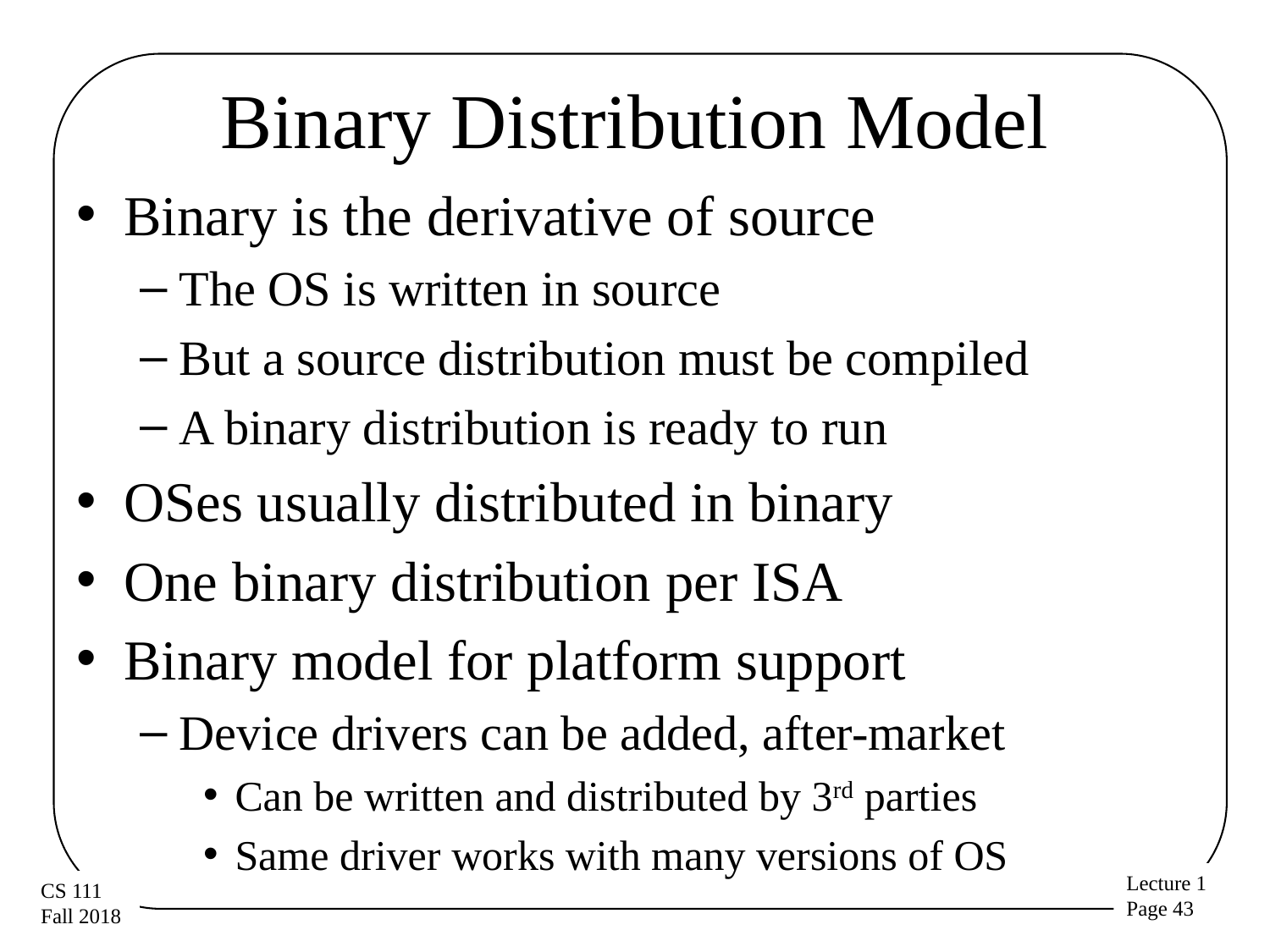

# Binary Distribution Model
Binary is the derivative of source
The OS is written in source
But a source distribution must be compiled
A binary distribution is ready to run
OSes usually distributed in binary
One binary distribution per ISA
Binary model for platform support
Device drivers can be added, after-market
Can be written and distributed by 3rd parties
Same driver works with many versions of OS